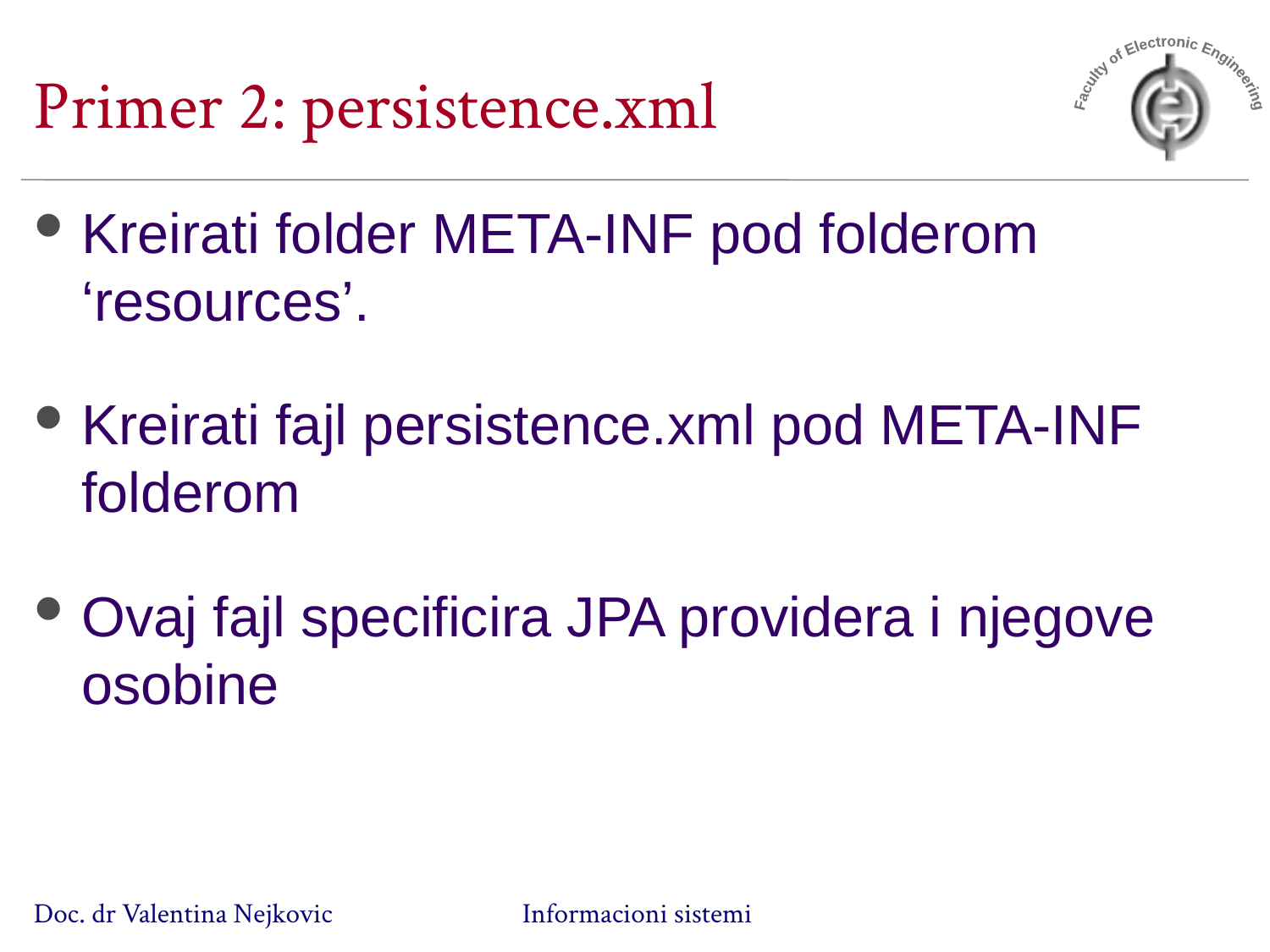

# Primer 2: persistence.xml
Kreirati folder META-INF pod folderom ‘resources’.
Kreirati fajl persistence.xml pod META-INF folderom
Ovaj fajl specificira JPA providera i njegove osobine
Doc. dr Valentina Nejkovic                              Informacioni sistemi